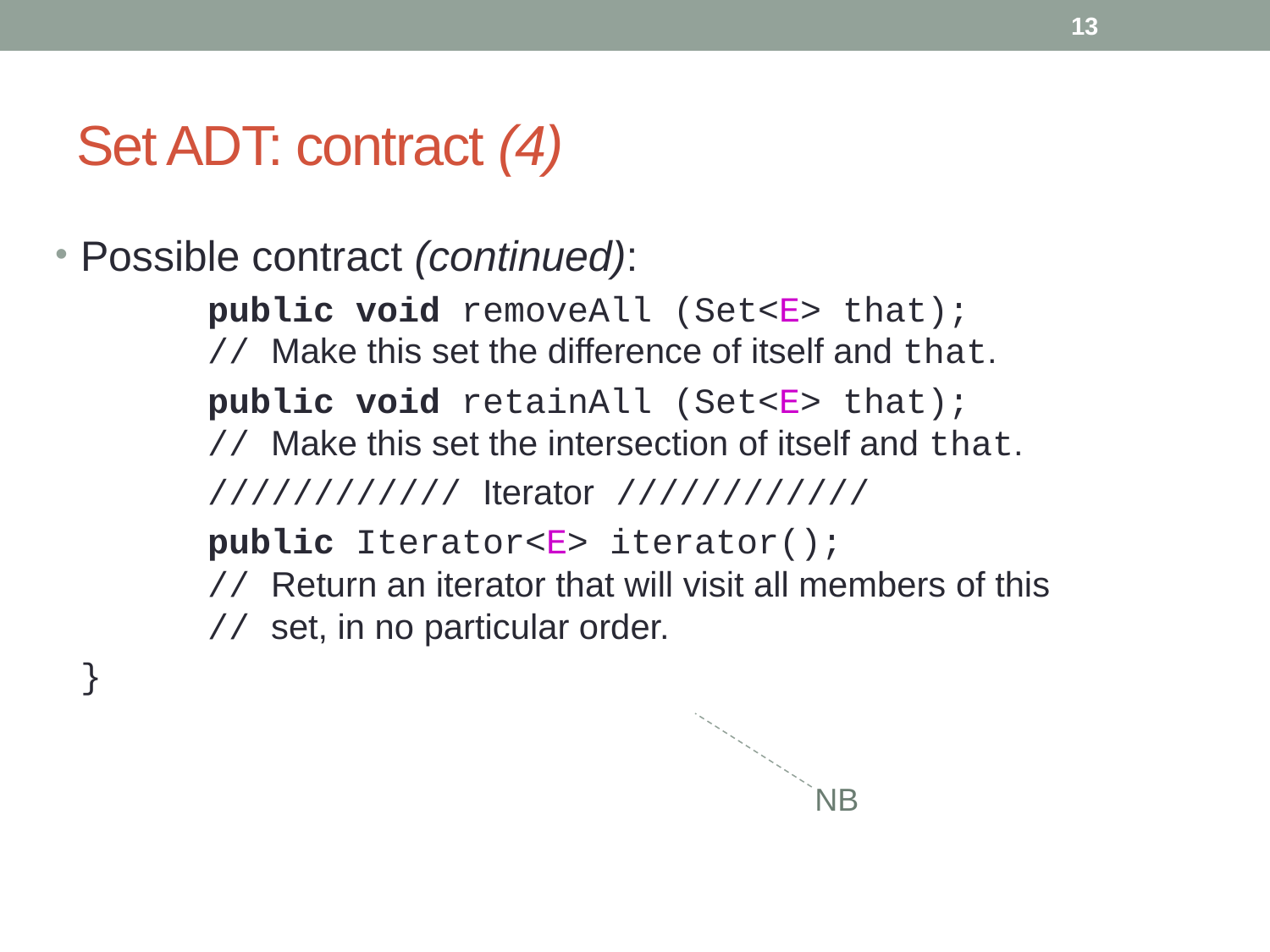

13
# Set ADT: contract (4)
Possible contract (continued):
		public void removeAll (Set<E> that);
	// Make this set the difference of itself and that.
		public void retainAll (Set<E> that);
	// Make this set the intersection of itself and that.
		//////////// Iterator ////////////
		public Iterator<E> iterator();
	// Return an iterator that will visit all members of this
	// set, in no particular order.
	}
NB